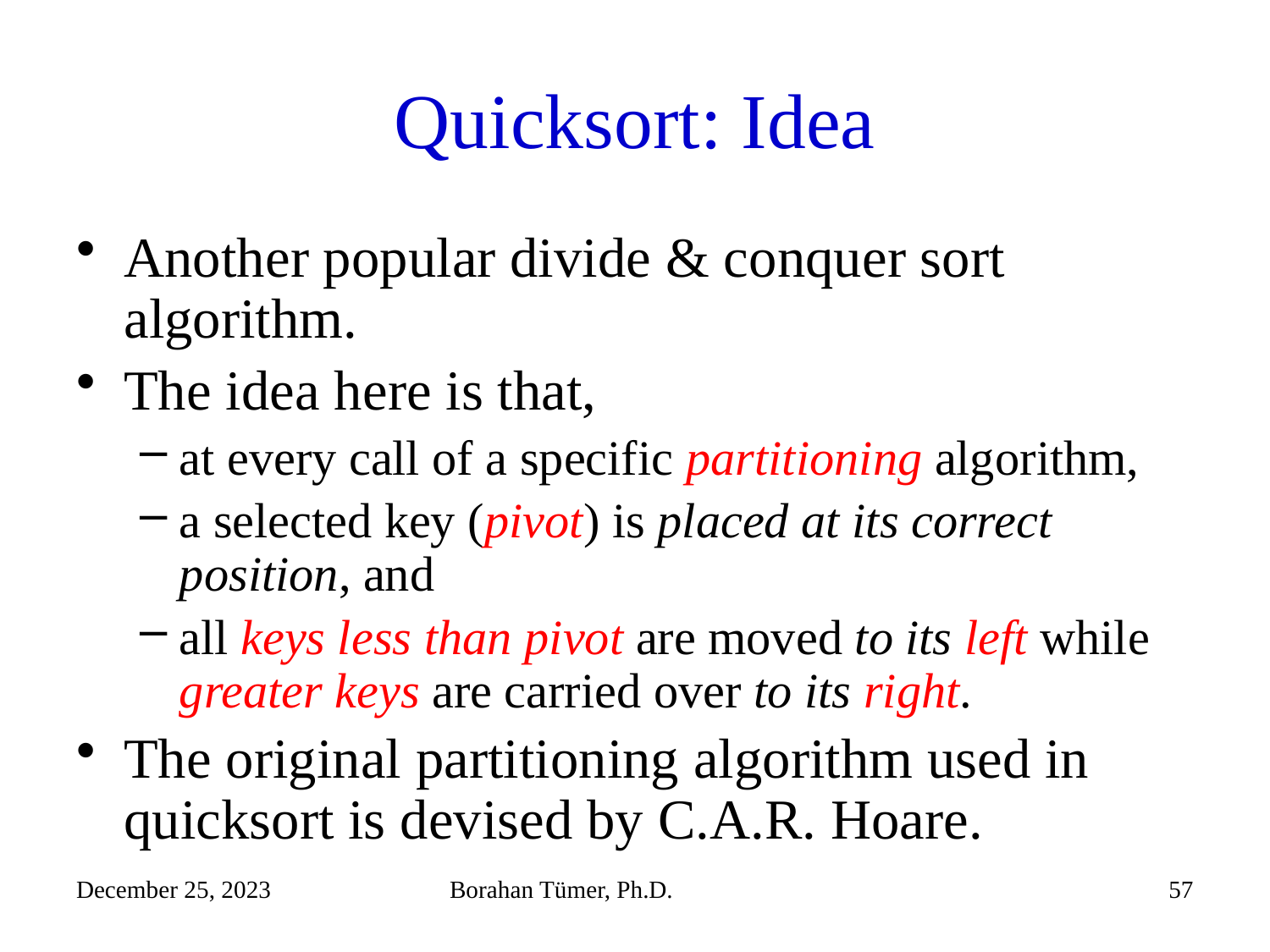

# Quicksort: Idea
Another popular divide & conquer sort algorithm.
The idea here is that,
at every call of a specific partitioning algorithm,
a selected key (pivot) is placed at its correct position, and
all keys less than pivot are moved to its left while greater keys are carried over to its right.
The original partitioning algorithm used in quicksort is devised by C.A.R. Hoare.
December 25, 2023
Borahan Tümer, Ph.D.
57